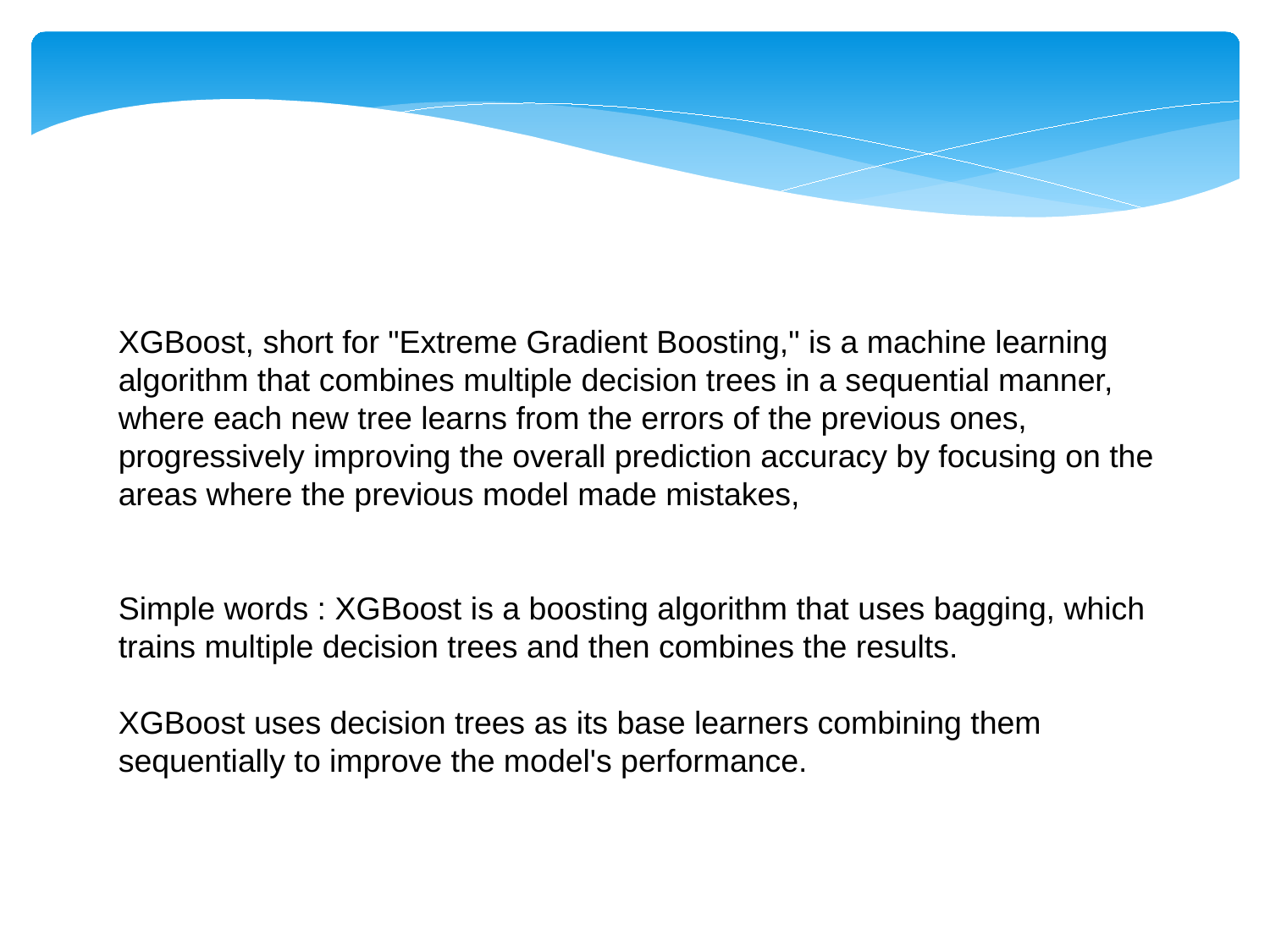

XGBoost, short for "Extreme Gradient Boosting," is a machine learning algorithm that combines multiple decision trees in a sequential manner,
where each new tree learns from the errors of the previous ones, progressively improving the overall prediction accuracy by focusing on the areas where the previous model made mistakes,

Simple words : XGBoost is a boosting algorithm that uses bagging, which trains multiple decision trees and then combines the results.

XGBoost uses decision trees as its base learners combining them sequentially to improve the model's performance.